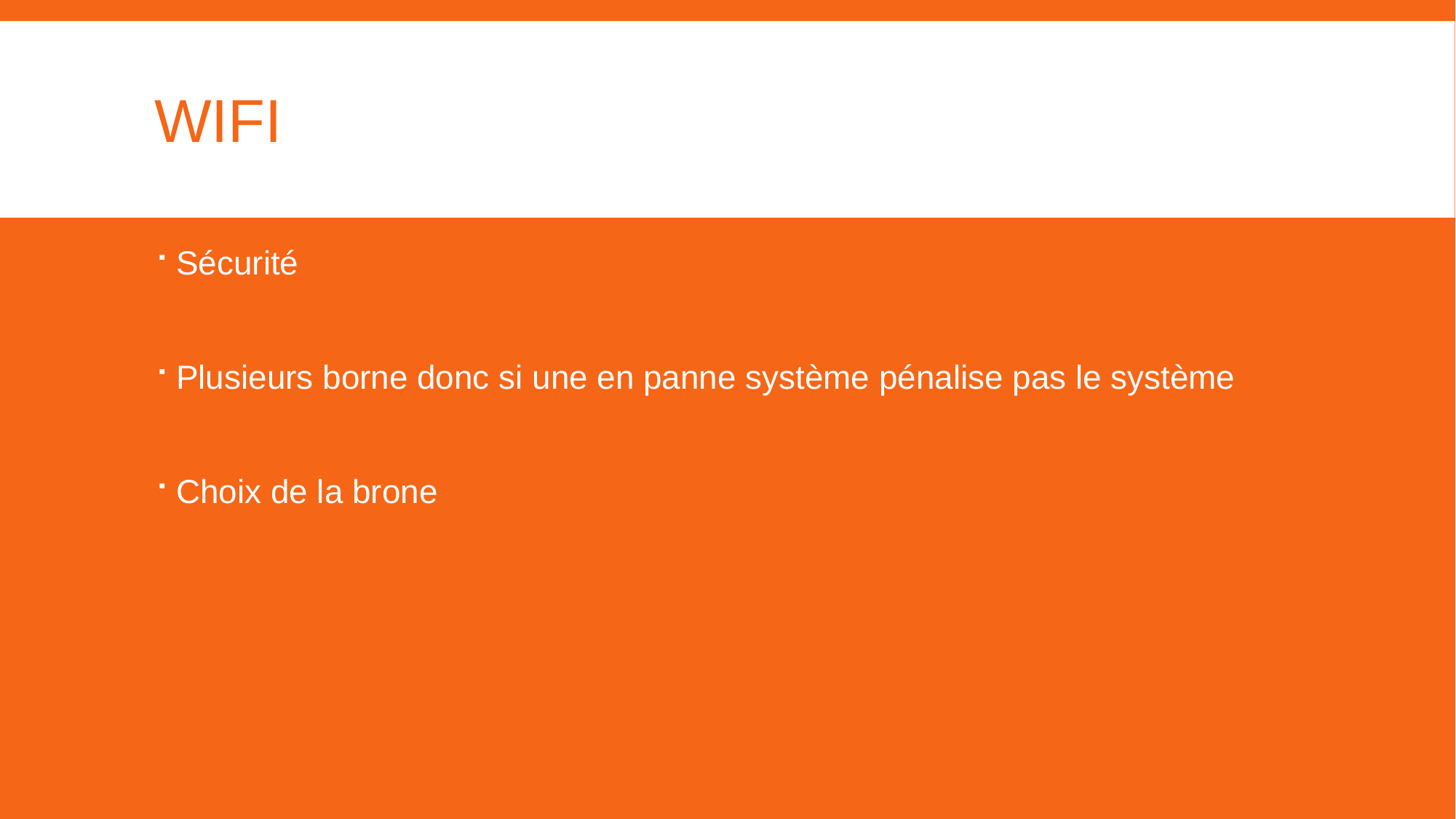

# WIFI
Sécurité

Plusieurs borne donc si une en panne système pénalise pas le système

Choix de la brone